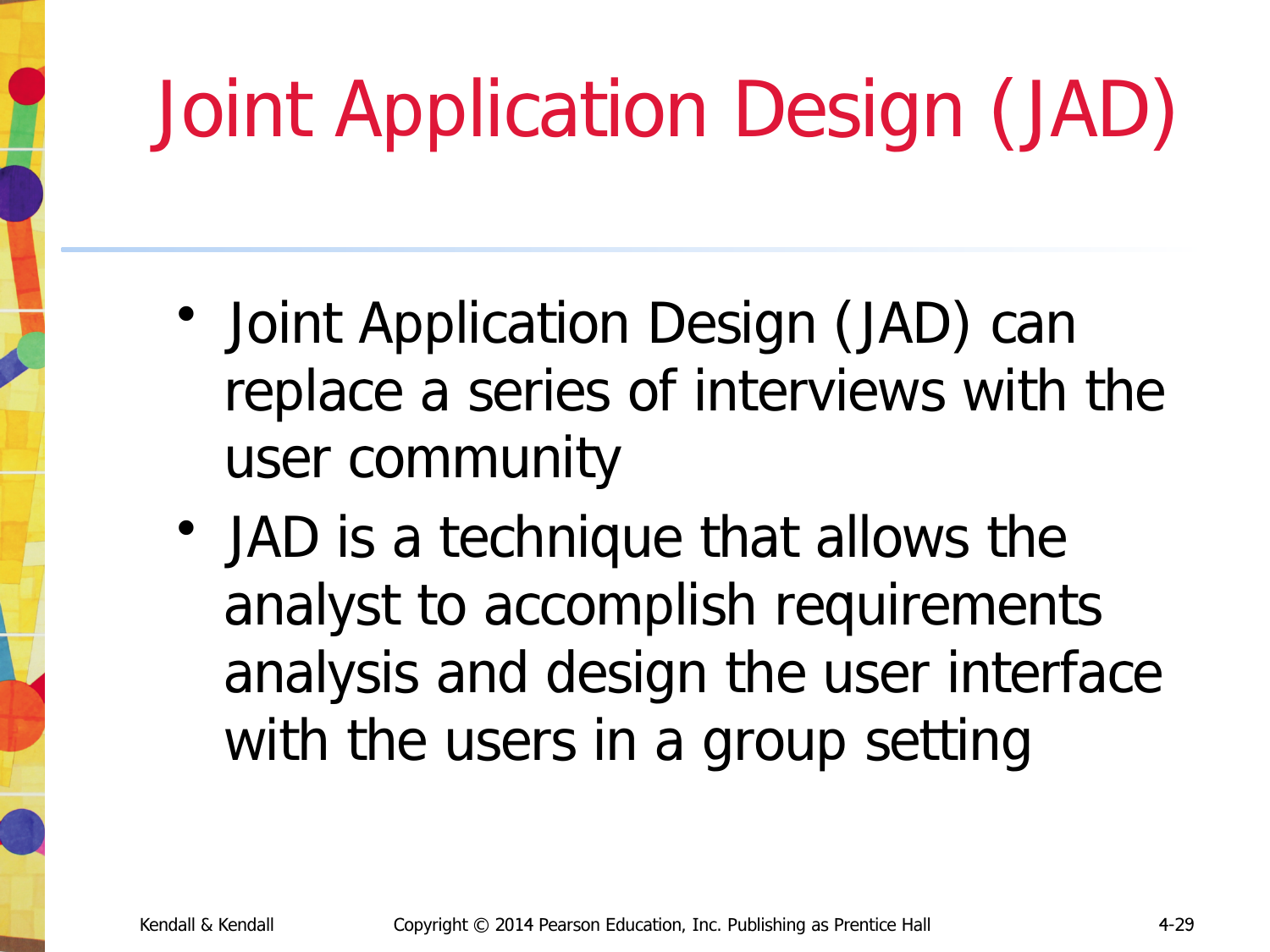

Joint Application Design (JAD)
Joint Application Design (JAD) can replace a series of interviews with the user community
JAD is a technique that allows the analyst to accomplish requirements analysis and design the user interface with the users in a group setting
Kendall & Kendall	Copyright © 2014 Pearson Education, Inc. Publishing as Prentice Hall
4-29